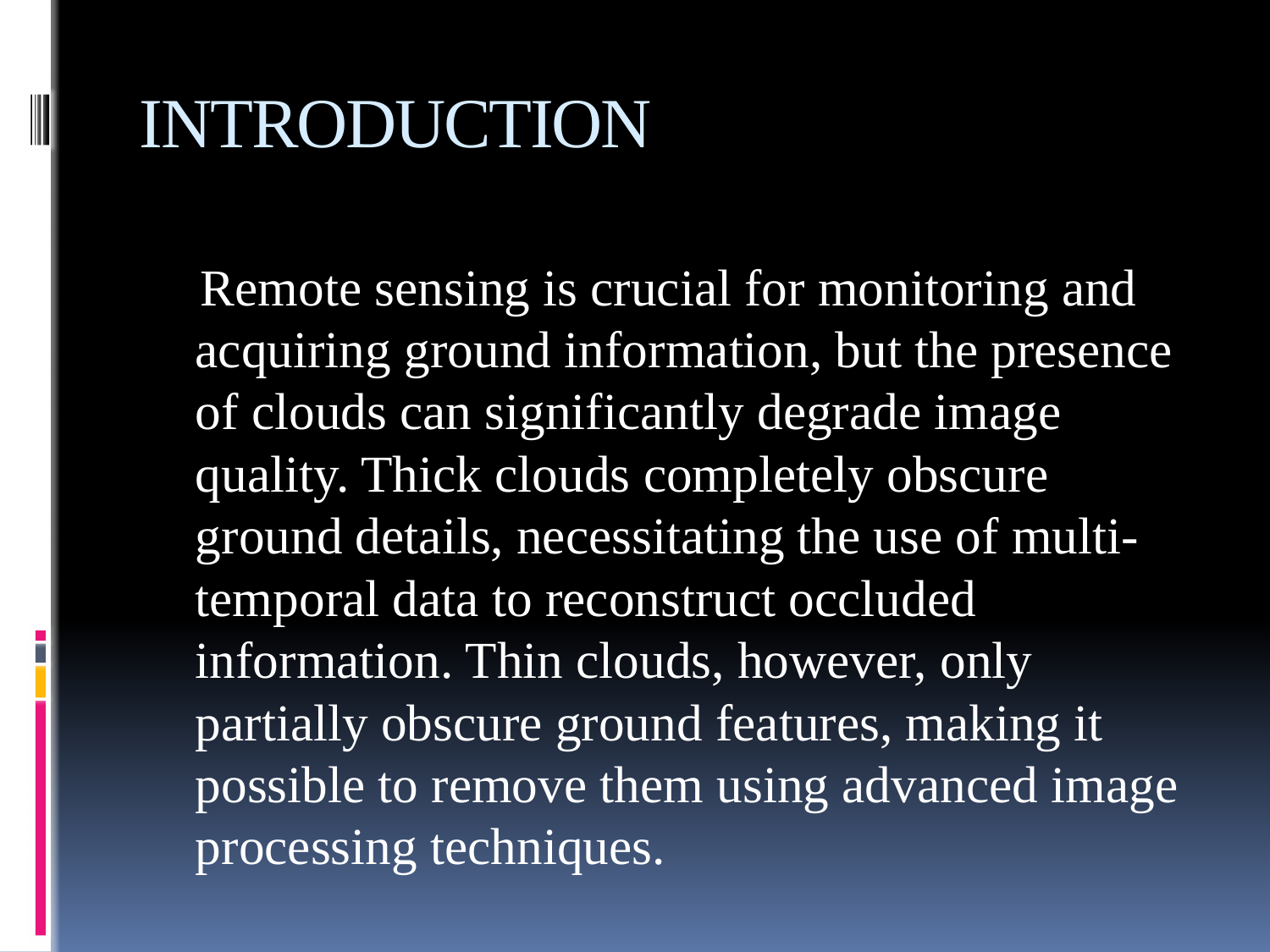

# INTRODUCTION
    Remote sensing is crucial for monitoring and acquiring ground information, but the presence of clouds can significantly degrade image quality. Thick clouds completely obscure ground details, necessitating the use of multi-temporal data to reconstruct occluded information. Thin clouds, however, only partially obscure ground features, making it possible to remove them using advanced image processing techniques.